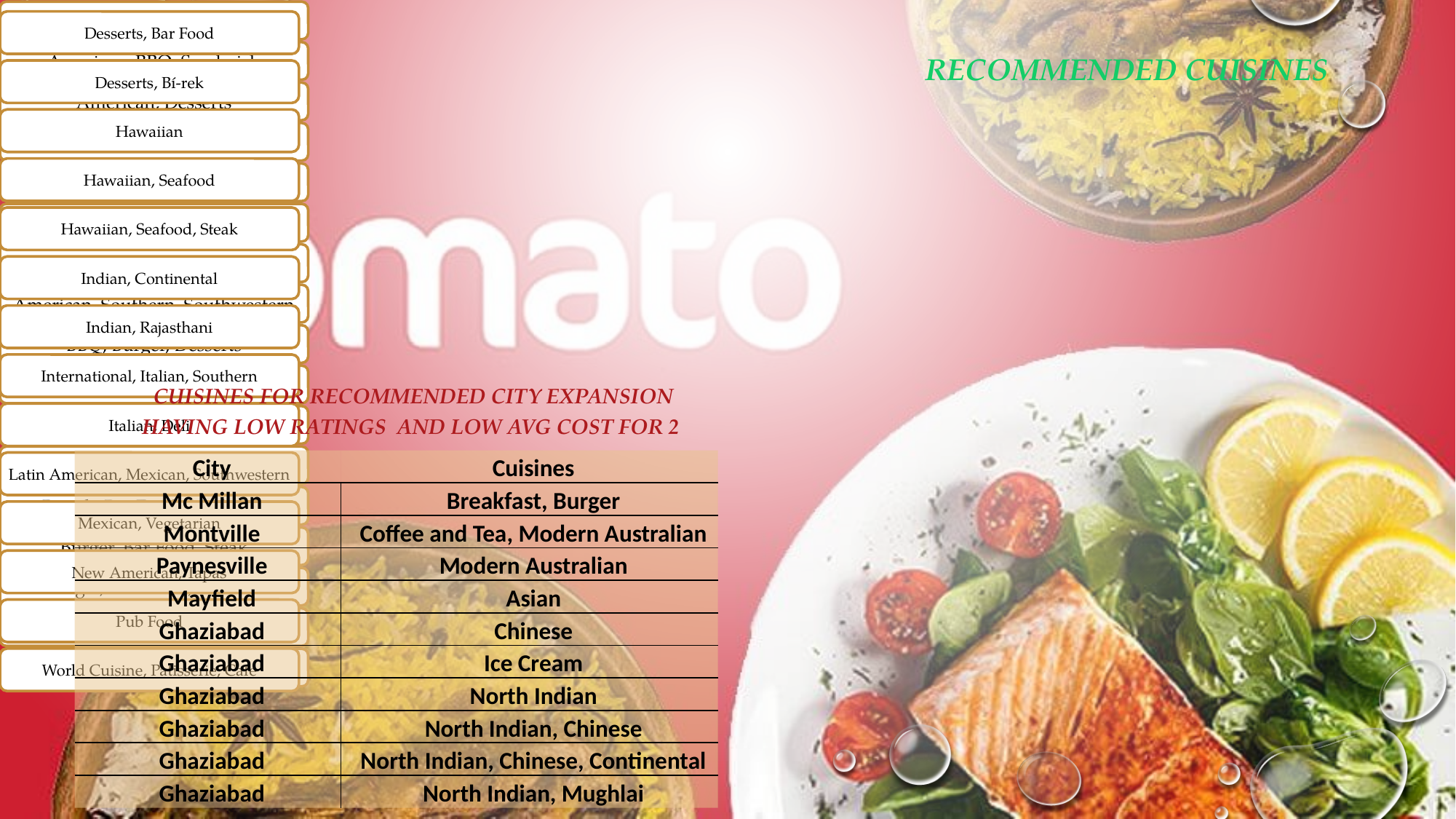

Recommended Cuisines
Desserts, Bar Food
Desserts, Bí-rek
Hawaiian
Hawaiian, Seafood
Hawaiian, Seafood, Steak
Indian, Continental
Indian, Rajasthani
International, Italian, Southern
Italian, Deli
Latin American, Mexican, Southwestern
Mexican, Vegetarian
New American, Tapas
Pub Food
World Cuisine, Patisserie, Cafe
American, Asian, Burger
American, BBQ, Sandwich
American, Desserts
American, Desserts, Steak
American, Sandwich, Salad
American, Sandwich, Tea
American, Seafood, Sushi
American, Southern, Southwestern
BBQ, Burger, Desserts
BBQ, Caribbean, Seafood
Brazilian, Steak
Breakfast, Mexican
British, Bar Food, Sandwich
Burger, Bar Food, Steak
Burger, Sandwich, Seafood
Cajun
Cuban, Spanish

Cuisines for Recommended city Expansion having low ratings  and low AVG Cost FOR 2
| City | Cuisines |
| --- | --- |
| Mc Millan | Breakfast, Burger |
| Montville | Coffee and Tea, Modern Australian |
| Paynesville | Modern Australian |
| Mayfield | Asian |
| Ghaziabad | Chinese |
| Ghaziabad | Ice Cream |
| Ghaziabad | North Indian |
| Ghaziabad | North Indian, Chinese |
| Ghaziabad | North Indian, Chinese, Continental |
| Ghaziabad | North Indian, Mughlai |